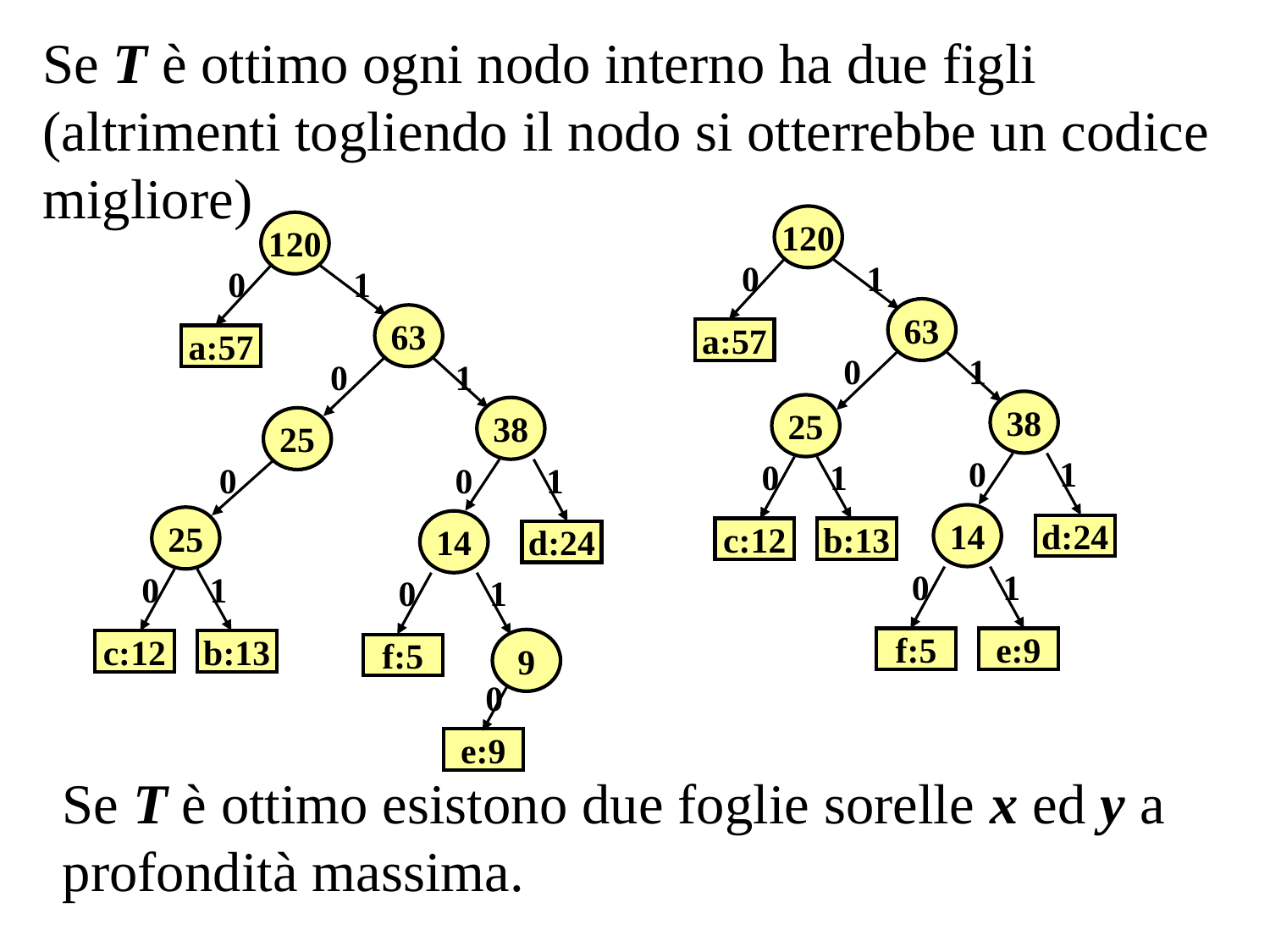

Se T è ottimo ogni nodo interno ha due figli (altrimenti togliendo il nodo si otterrebbe un codice migliore)
120
0
1

63
a:57
0
1

38
25
0
1
0
1

14
d:24
c:12
b:13
0
1

f:5
e:9
120
0
1

63
a:57
0
1

38
25
0
0
1

25
14
d:24
0
1
0
1

9
c:12
b:13
f:5

0
e:9
Se T è ottimo esistono due foglie sorelle x ed y a profondità massima.